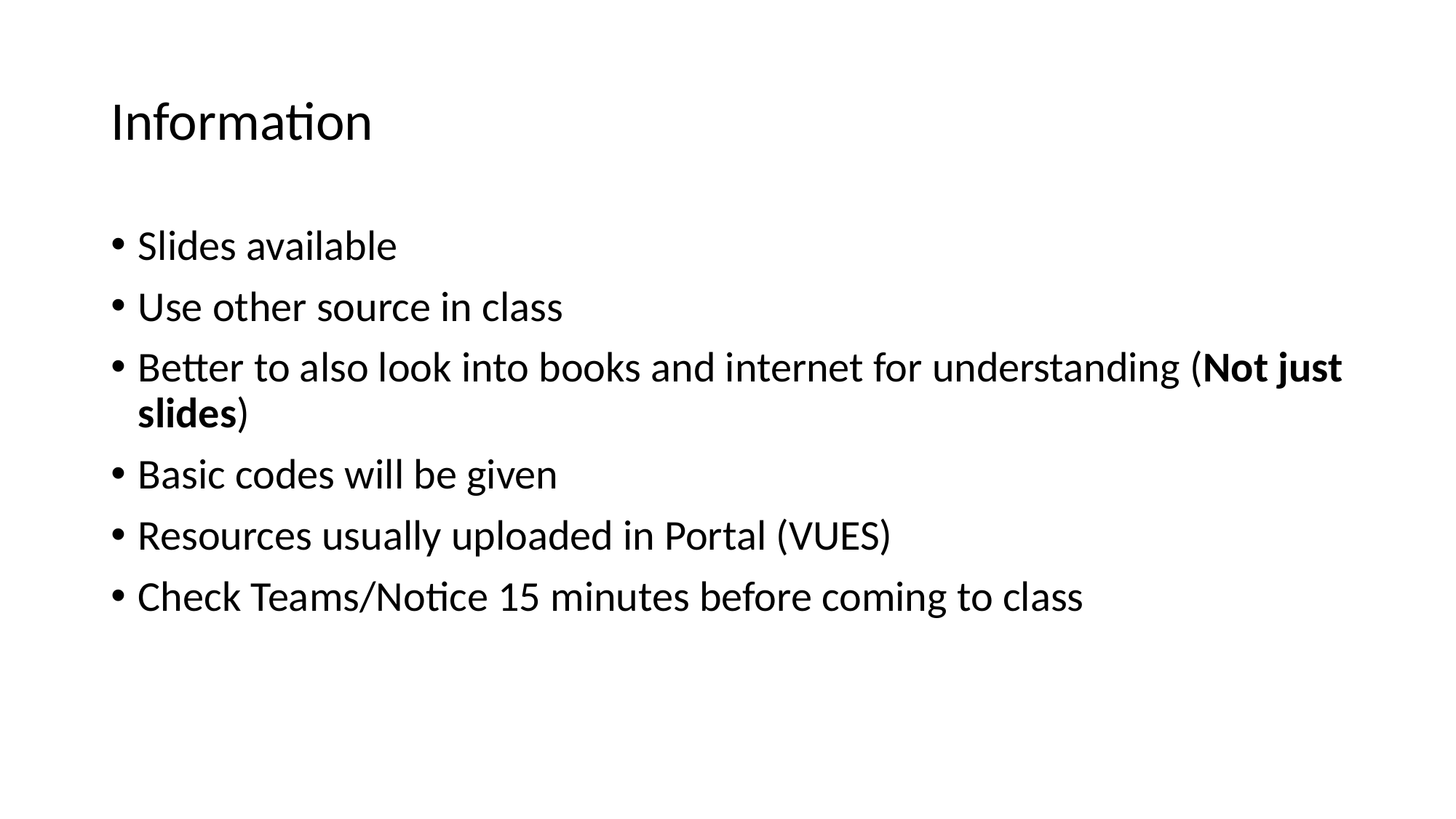

# Information
Slides available
Use other source in class
Better to also look into books and internet for understanding (Not just slides)
Basic codes will be given
Resources usually uploaded in Portal (VUES)
Check Teams/Notice 15 minutes before coming to class